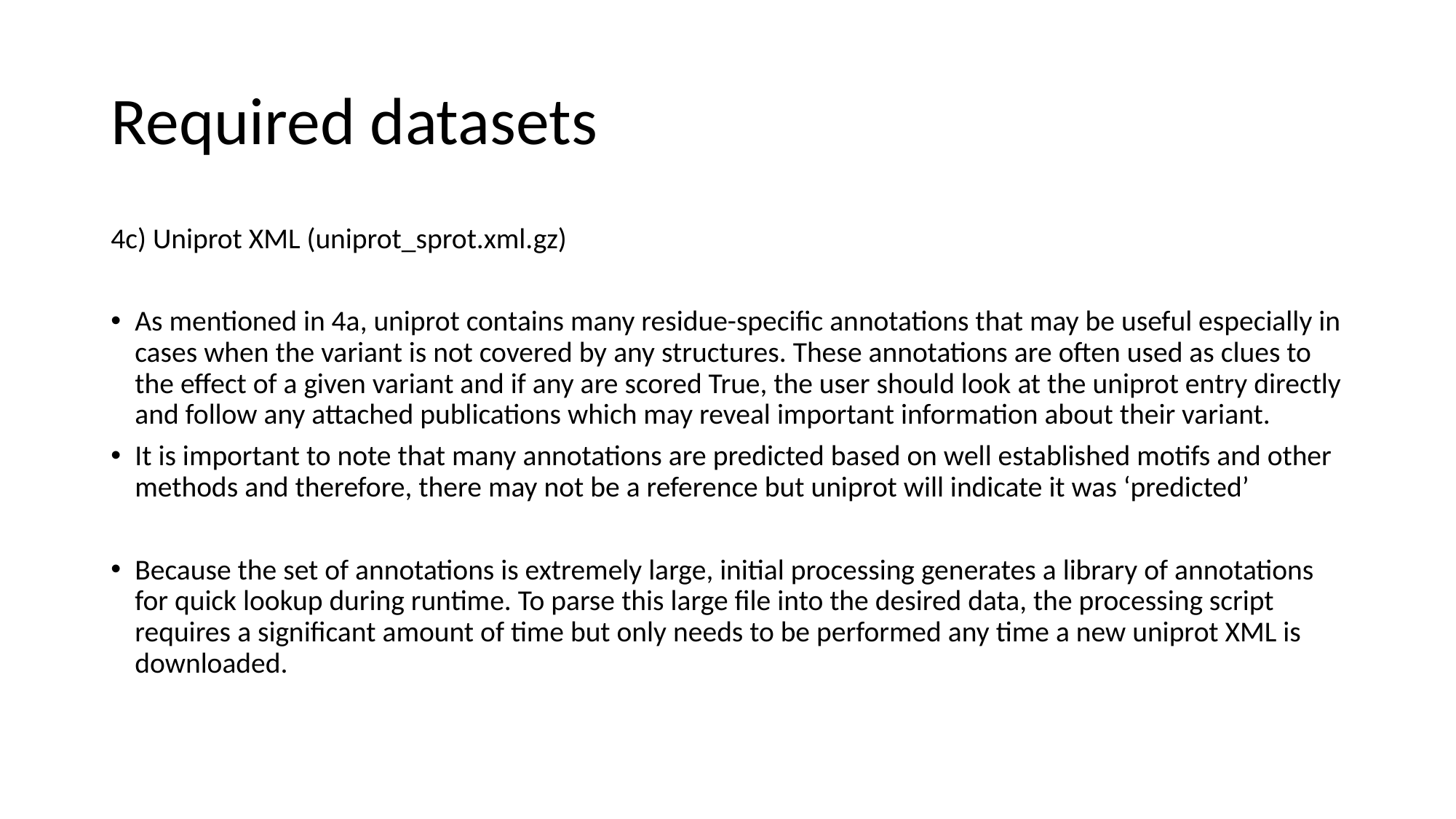

# Required datasets
4c) Uniprot XML (uniprot_sprot.xml.gz)

As mentioned in 4a, uniprot contains many residue-specific annotations that may be useful especially in cases when the variant is not covered by any structures. These annotations are often used as clues to the effect of a given variant and if any are scored True, the user should look at the uniprot entry directly and follow any attached publications which may reveal important information about their variant.
It is important to note that many annotations are predicted based on well established motifs and other methods and therefore, there may not be a reference but uniprot will indicate it was ‘predicted’

Because the set of annotations is extremely large, initial processing generates a library of annotations for quick lookup during runtime. To parse this large file into the desired data, the processing script requires a significant amount of time but only needs to be performed any time a new uniprot XML is downloaded.